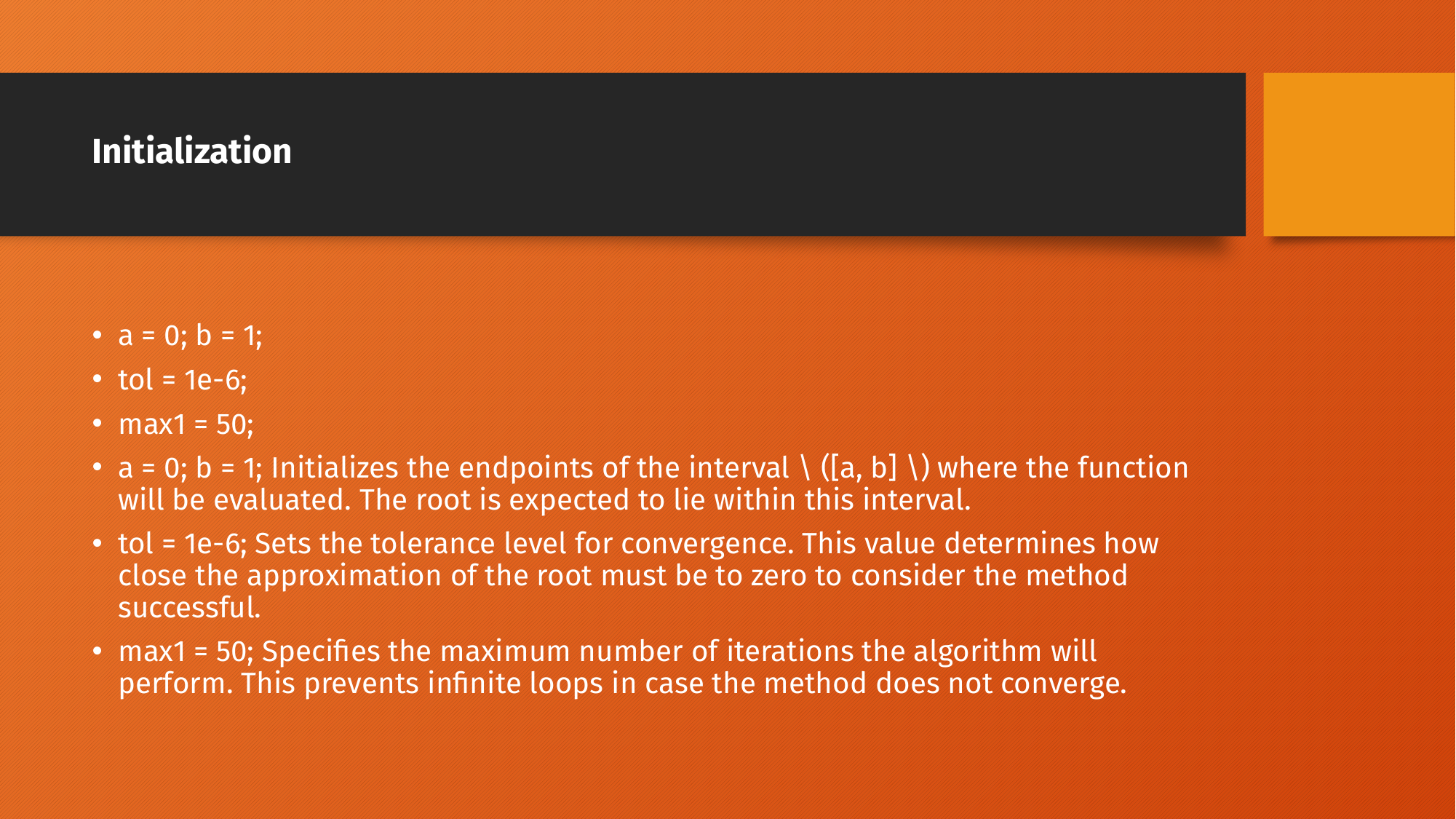

# Initialization

a = 0; b = 1;
tol = 1e-6;
max1 = 50;
a = 0; b = 1; Initializes the endpoints of the interval \ ([a, b] \) where the function will be evaluated. The root is expected to lie within this interval.
tol = 1e-6; Sets the tolerance level for convergence. This value determines how close the approximation of the root must be to zero to consider the method successful.
max1 = 50; Specifies the maximum number of iterations the algorithm will perform. This prevents infinite loops in case the method does not converge.